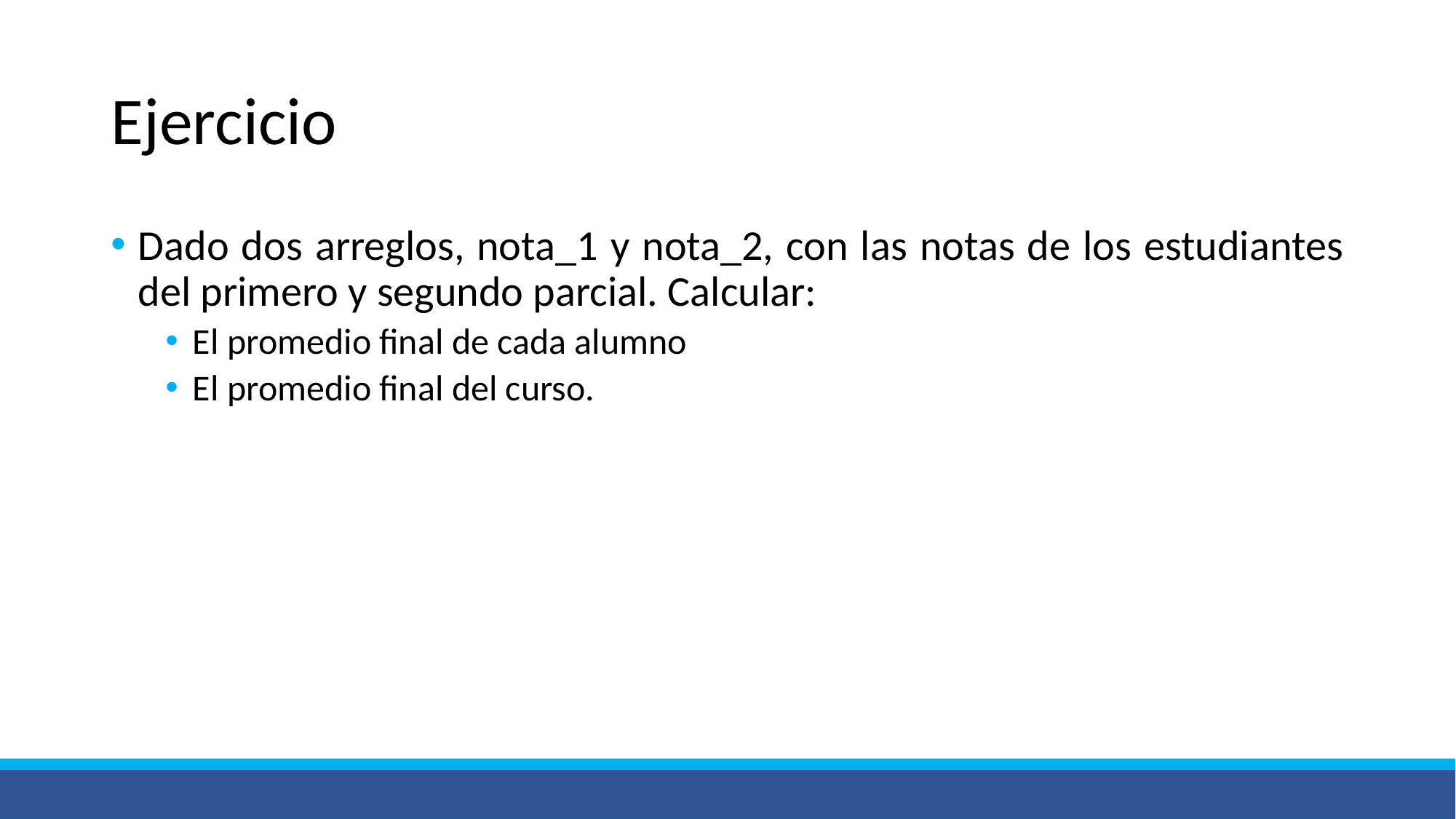

# Ejercicio
Dado dos arreglos, nota_1 y nota_2, con las notas de los estudiantes del primero y segundo parcial. Calcular:
El promedio final de cada alumno
El promedio final del curso.